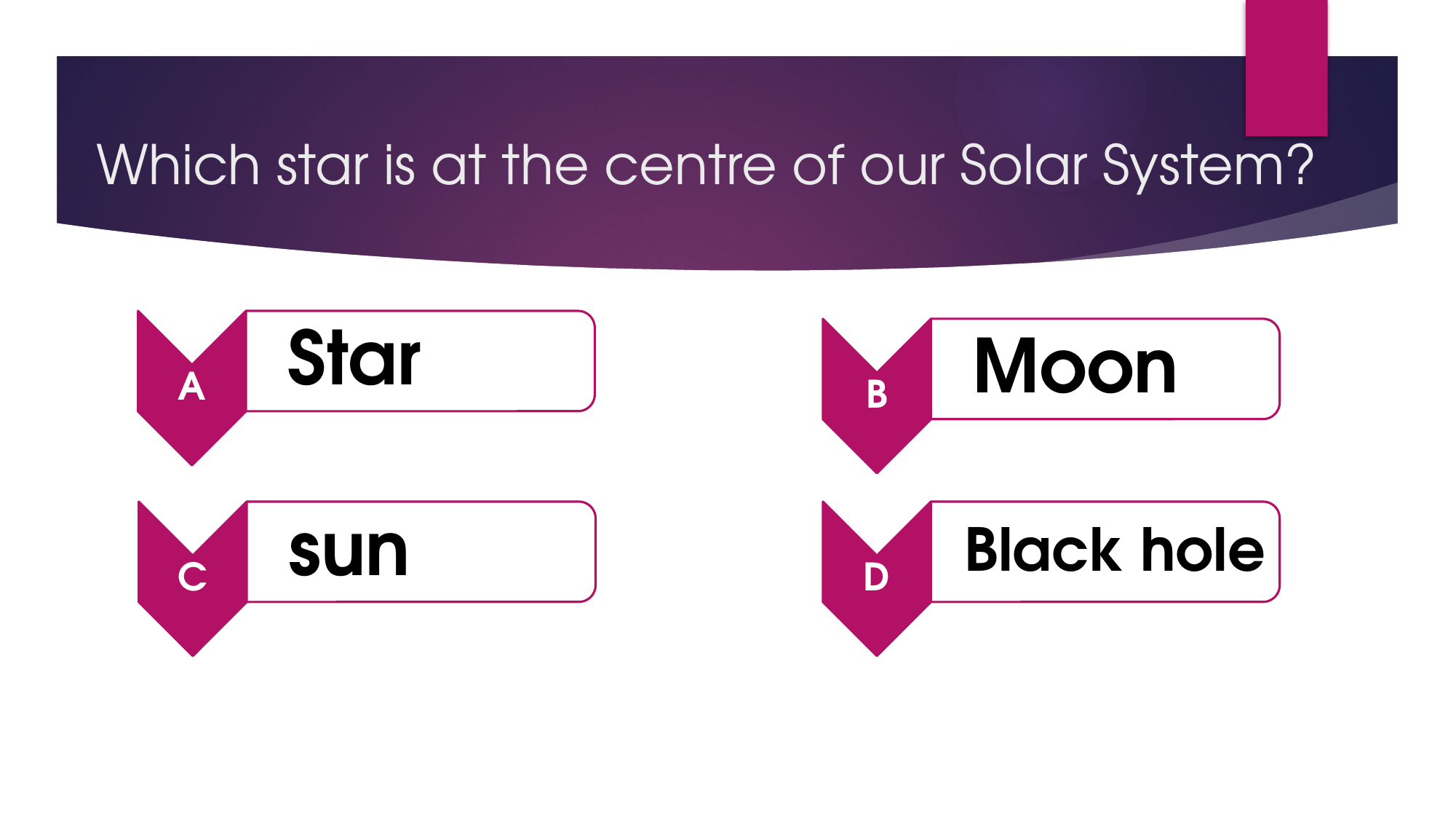

# Which star is at the centre of our Solar System?
A
Star
B
Moon
C
sun
D
Black hole